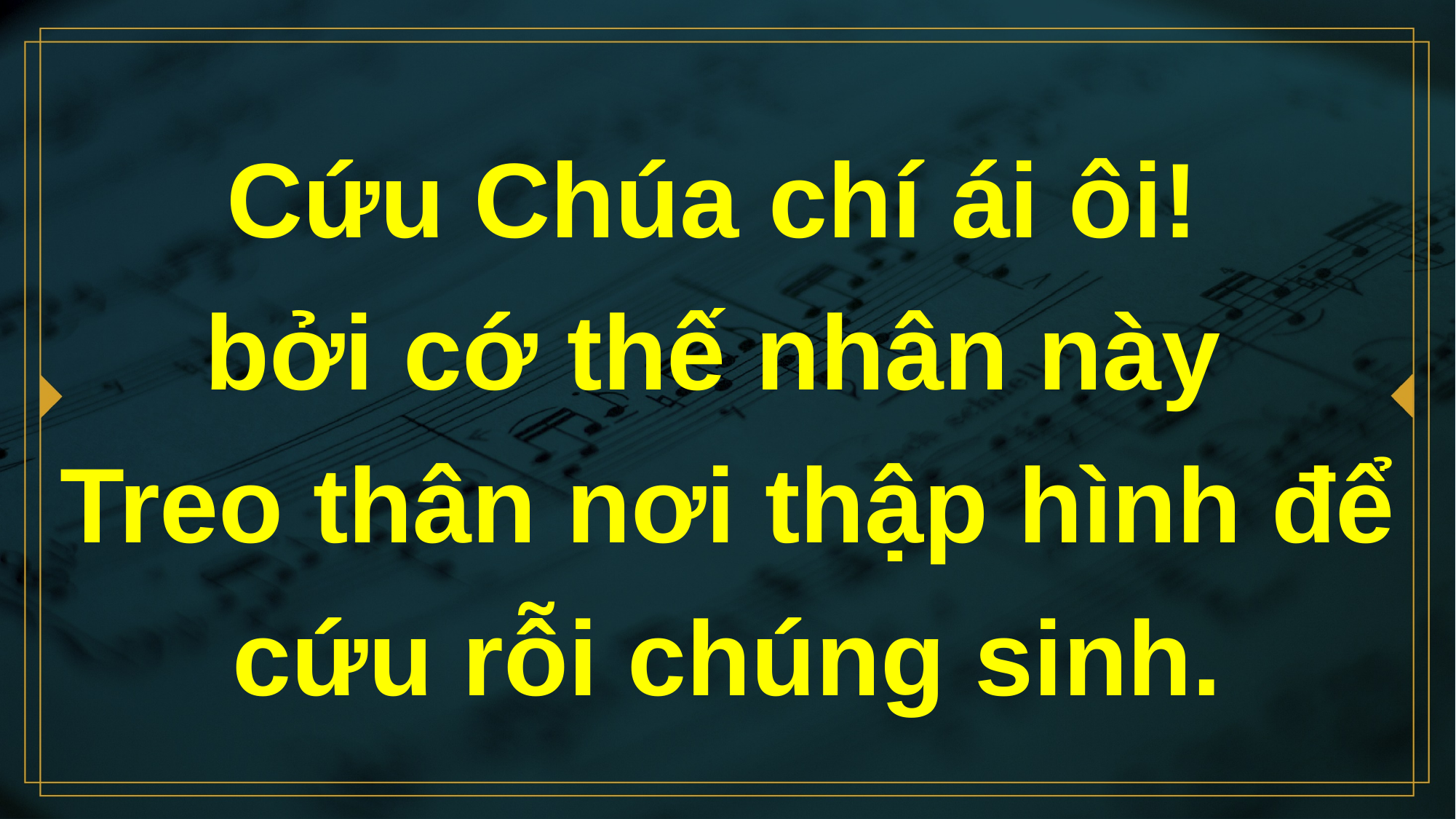

# Cứu Chúa chí ái ôi! bởi cớ thế nhân này Treo thân nơi thập hình để cứu rỗi chúng sinh.